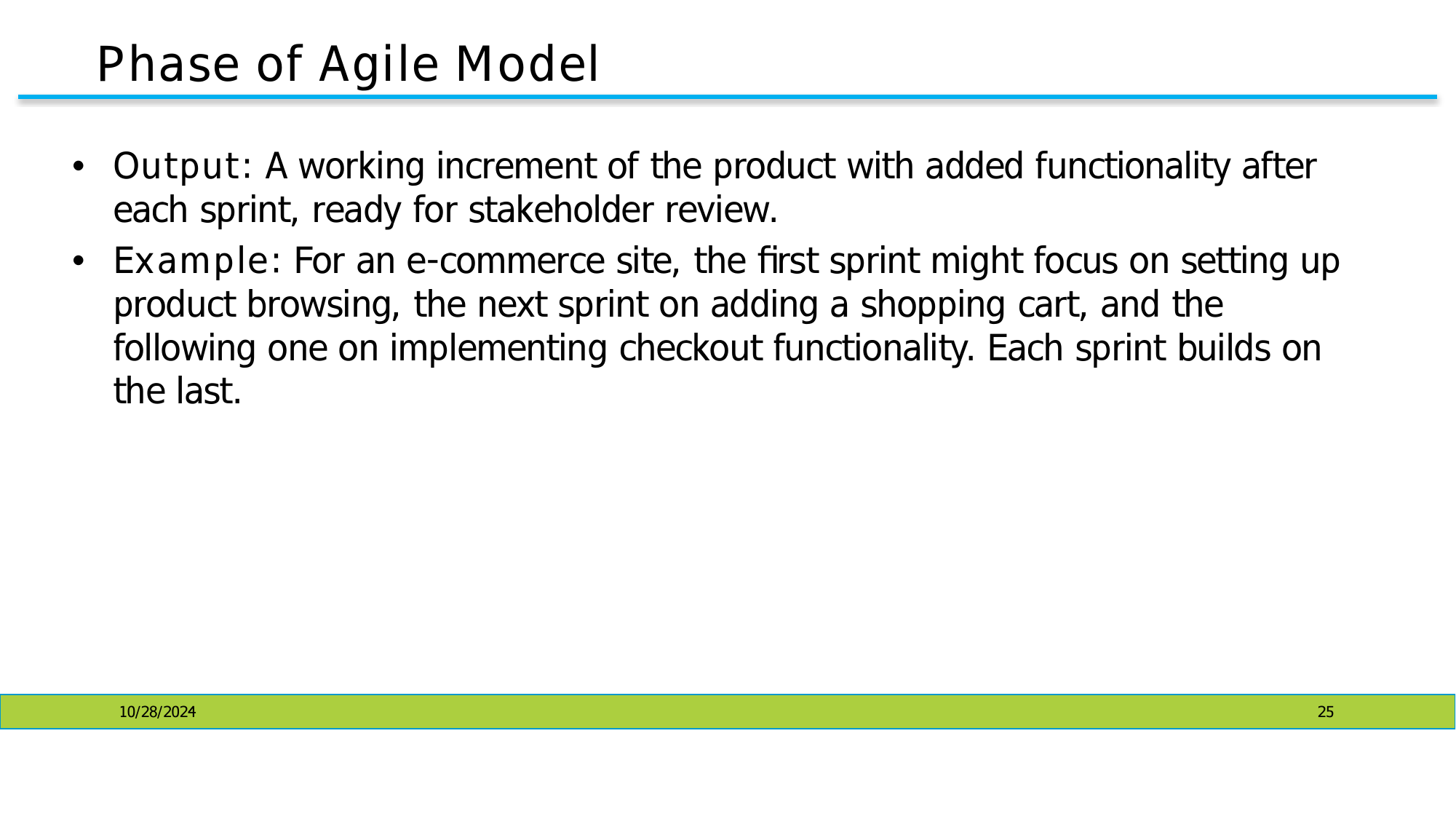

# Phase of Agile Model
Output: A working increment of the product with added functionality after each sprint, ready for stakeholder review.
Example: For an e-commerce site, the first sprint might focus on setting up product browsing, the next sprint on adding a shopping cart, and the following one on implementing checkout functionality. Each sprint builds on the last.

10/28/2024
25